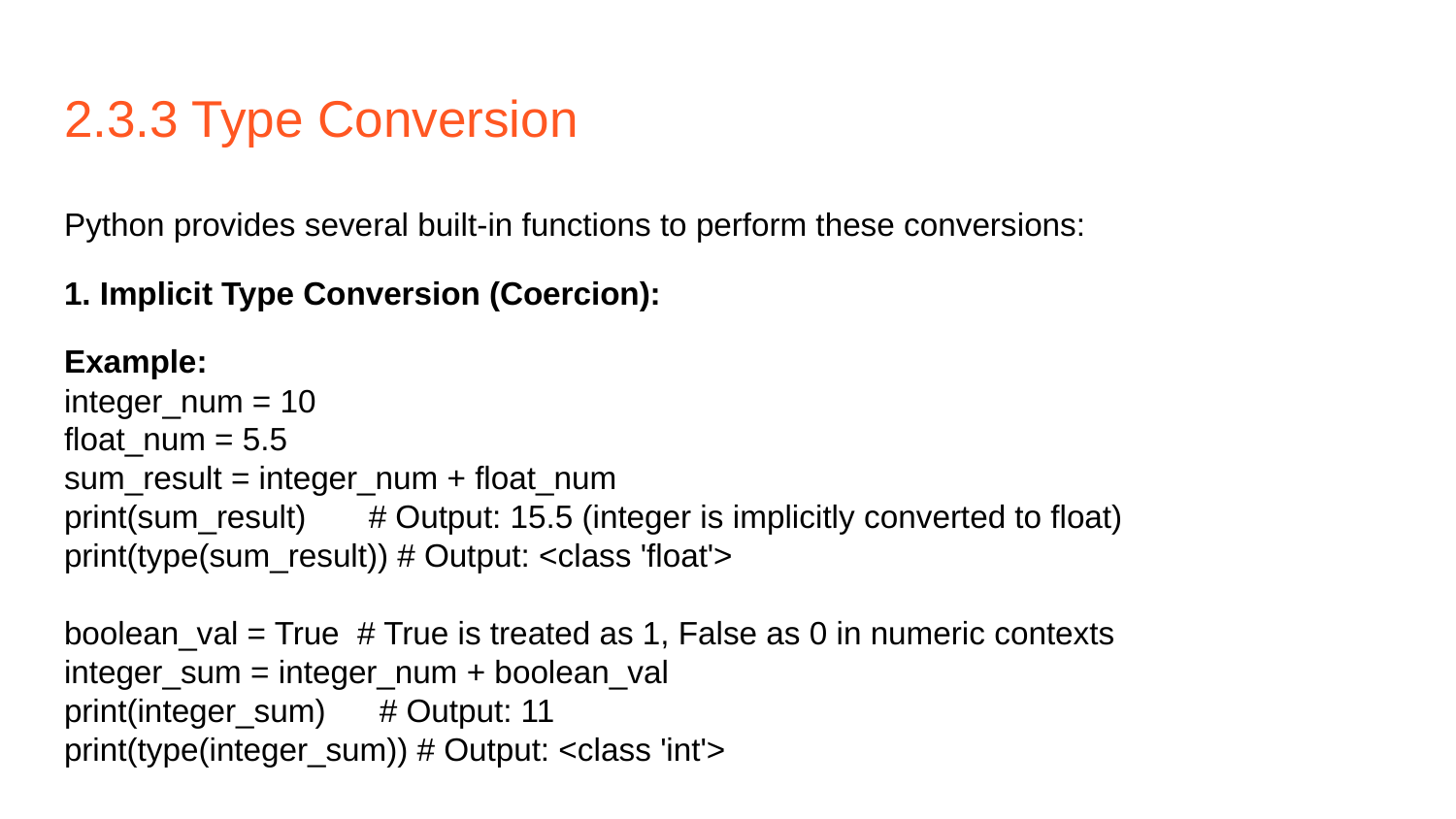

# 2.3.3 Type Conversion
Python provides several built-in functions to perform these conversions:
1. Implicit Type Conversion (Coercion):
Example:
integer_num = 10
float_num = 5.5
sum_result = integer_num + float_num
print(sum_result)       # Output: 15.5 (integer is implicitly converted to float)
print(type(sum_result)) # Output: <class 'float'>

boolean_val = True  # True is treated as 1, False as 0 in numeric contexts
integer_sum = integer_num + boolean_val
print(integer_sum)      # Output: 11
print(type(integer_sum)) # Output: <class 'int'>